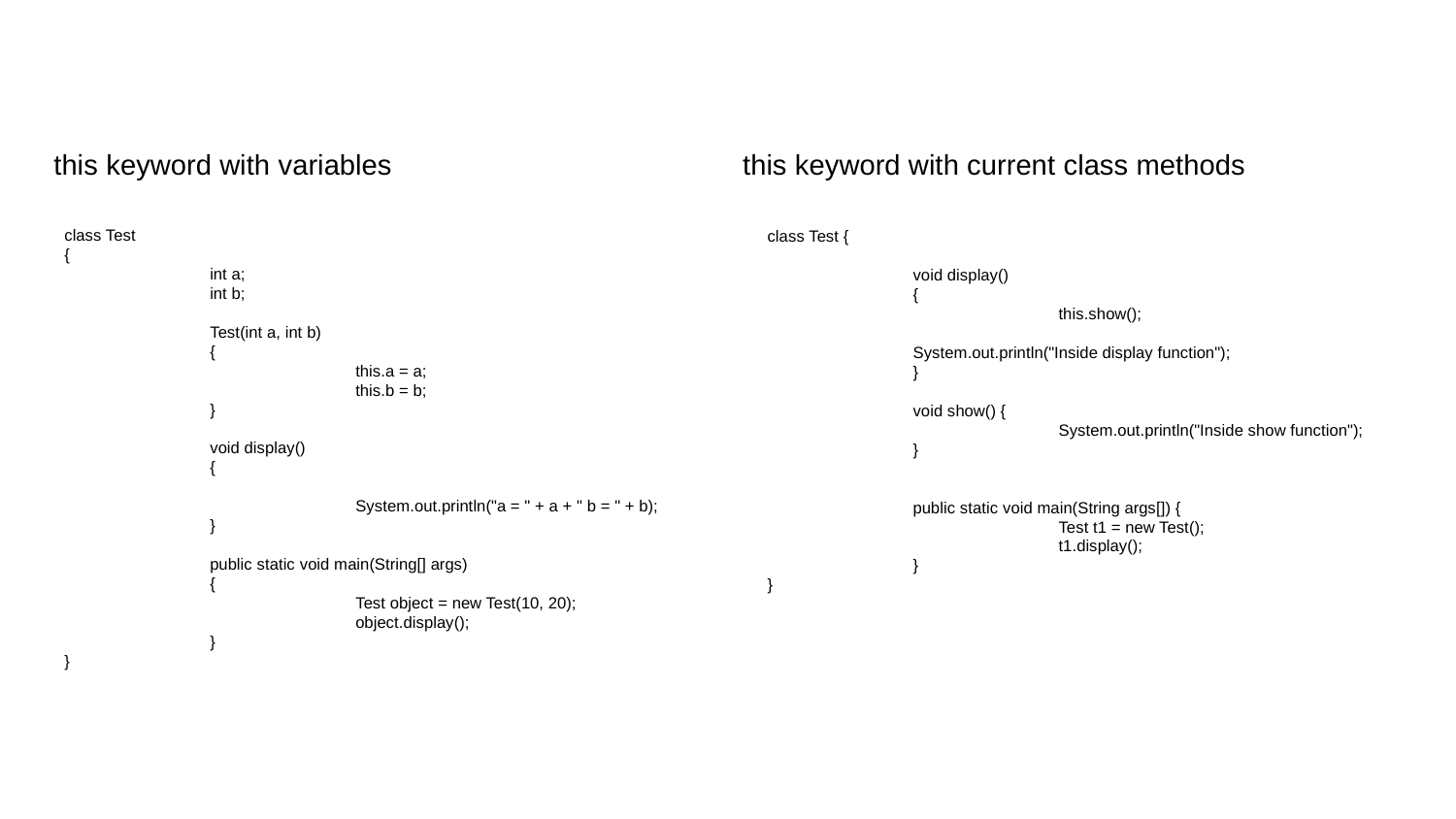

this keyword with variables
this keyword with current class methods

class Test
{
	int a;
	int b;

	Test(int a, int b)
	{
		this.a = a;
		this.b = b;
	}

	void display()
	{

		System.out.println("a = " + a + " b = " + b);
	}

	public static void main(String[] args)
	{
		Test object = new Test(10, 20);
		object.display();
	}
}

class Test {

	void display()
	{
		this.show();

	System.out.println("Inside display function");
	}

	void show() {
		System.out.println("Inside show function");
	}

	public static void main(String args[]) {
		Test t1 = new Test();
		t1.display();
	}
}